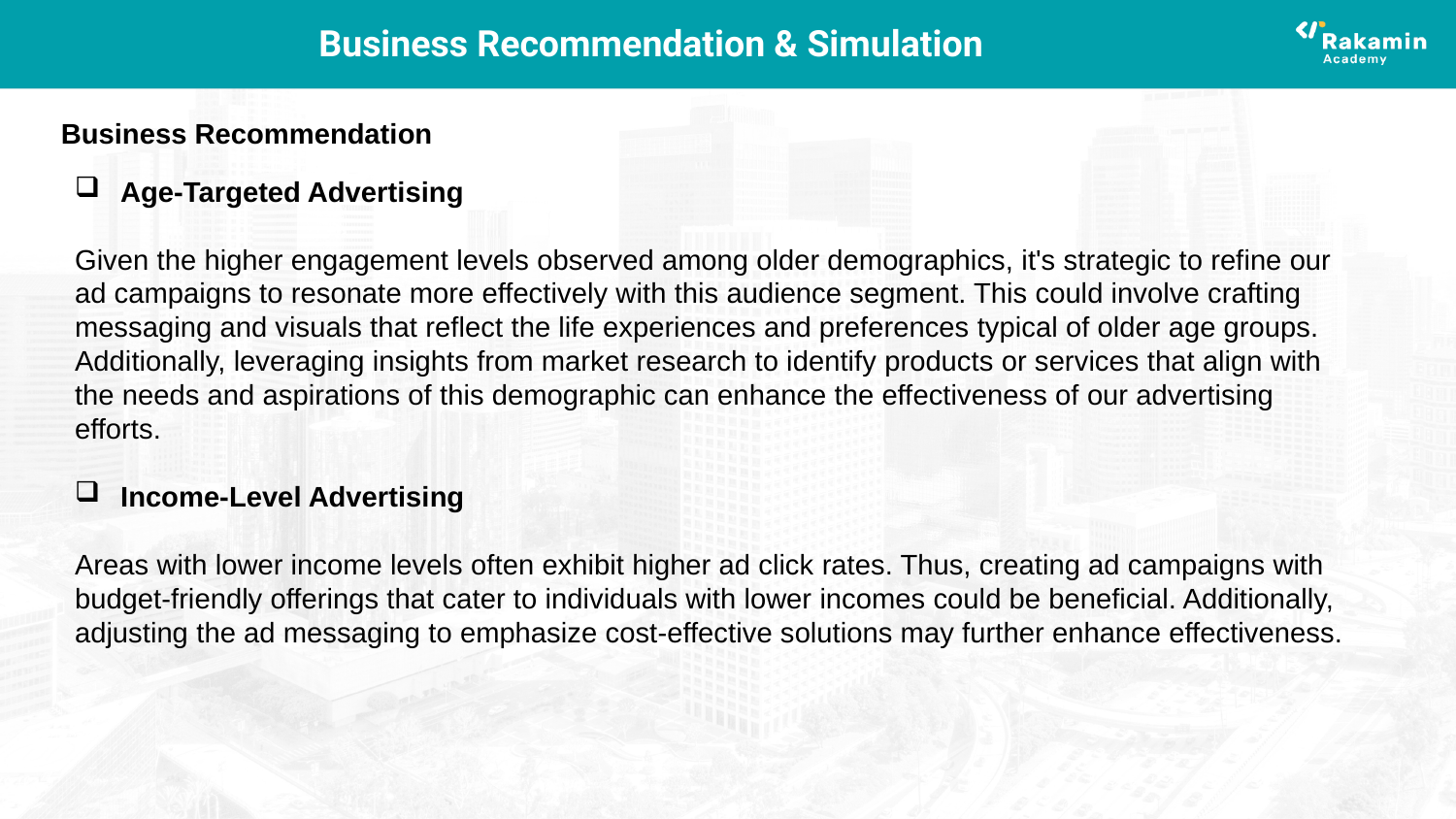

# Business Recommendation & Simulation
Business Recommendation

Age-Targeted Advertising

Given the higher engagement levels observed among older demographics, it's strategic to refine our ad campaigns to resonate more effectively with this audience segment. This could involve crafting messaging and visuals that reflect the life experiences and preferences typical of older age groups. Additionally, leveraging insights from market research to identify products or services that align with the needs and aspirations of this demographic can enhance the effectiveness of our advertising efforts.

Income-Level Advertising

Areas with lower income levels often exhibit higher ad click rates. Thus, creating ad campaigns with budget-friendly offerings that cater to individuals with lower incomes could be beneficial. Additionally, adjusting the ad messaging to emphasize cost-effective solutions may further enhance effectiveness.